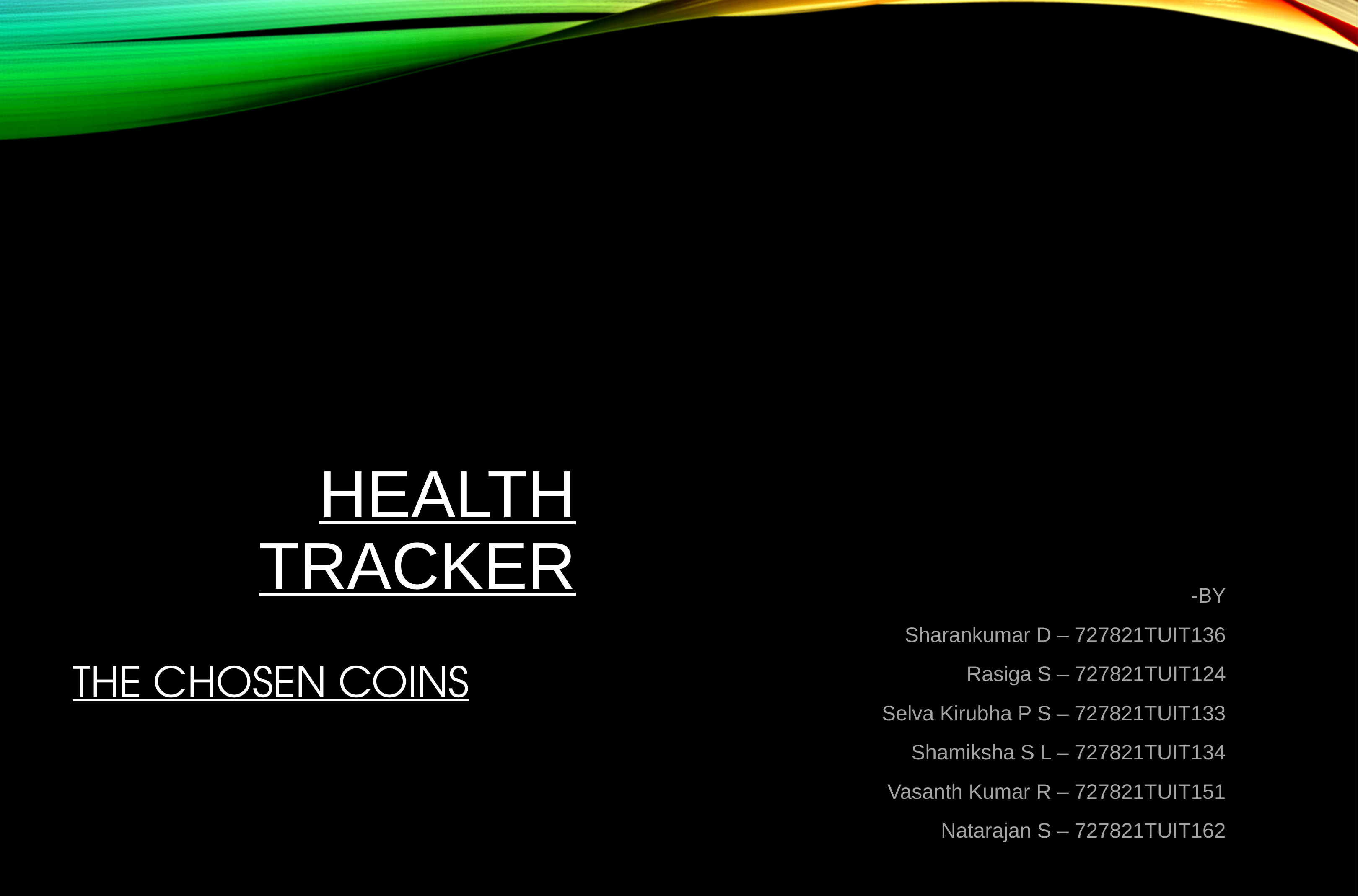

# HEALTH TRACKER
-BY
Sharankumar D – 727821TUIT136
Rasiga S – 727821TUIT124
Selva Kirubha P S – 727821TUIT133
Shamiksha S L – 727821TUIT134
Vasanth Kumar R – 727821TUIT151
Natarajan S – 727821TUIT162

THE CHOSEN COINS